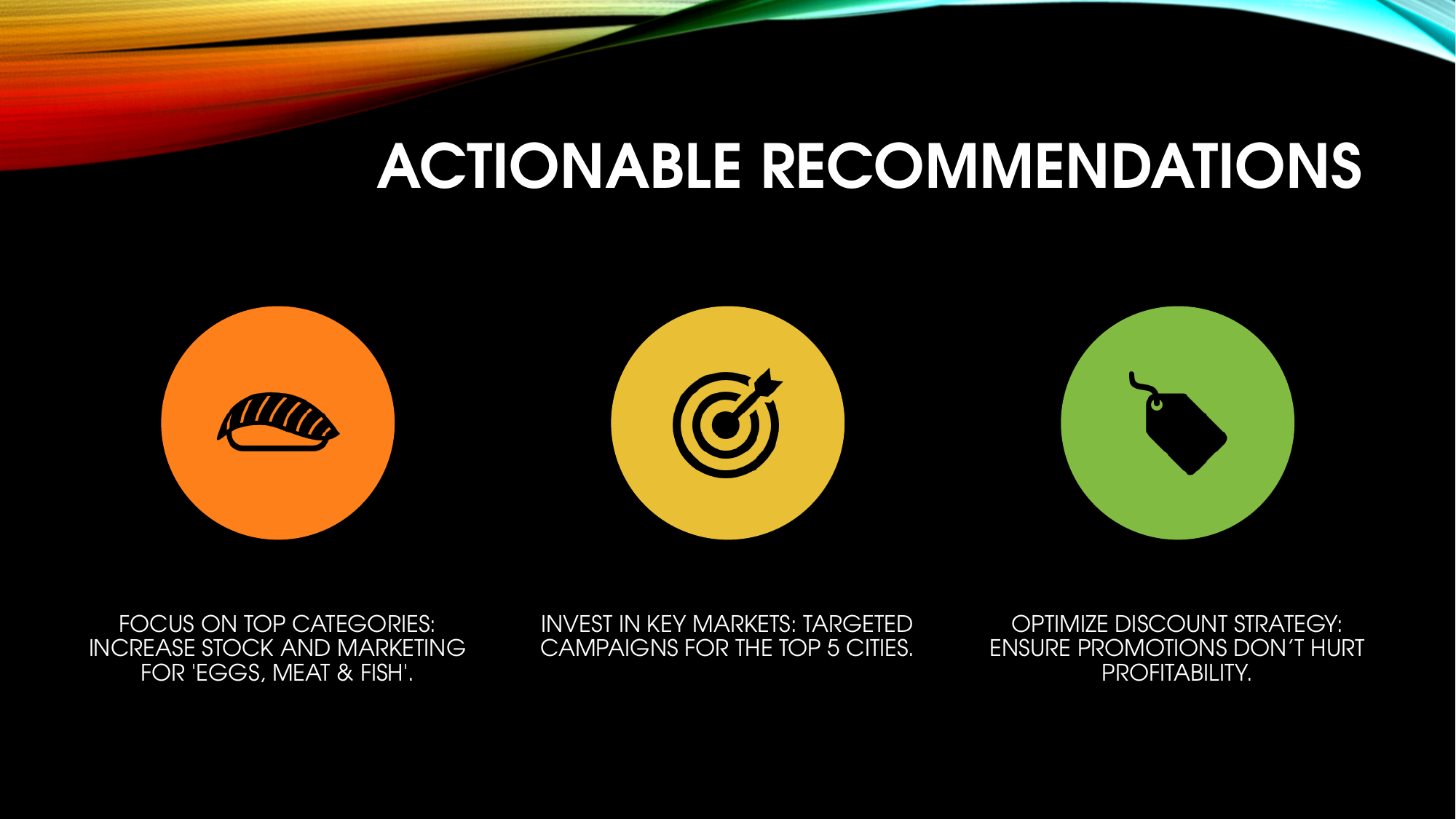

Actionable Recommendations
Focus on Top Categories: Increase stock and marketing for 'Eggs, Meat & Fish'.
Invest in Key Markets: Targeted campaigns for the top 5 cities.
Optimize Discount Strategy: Ensure promotions don’t hurt profitability.